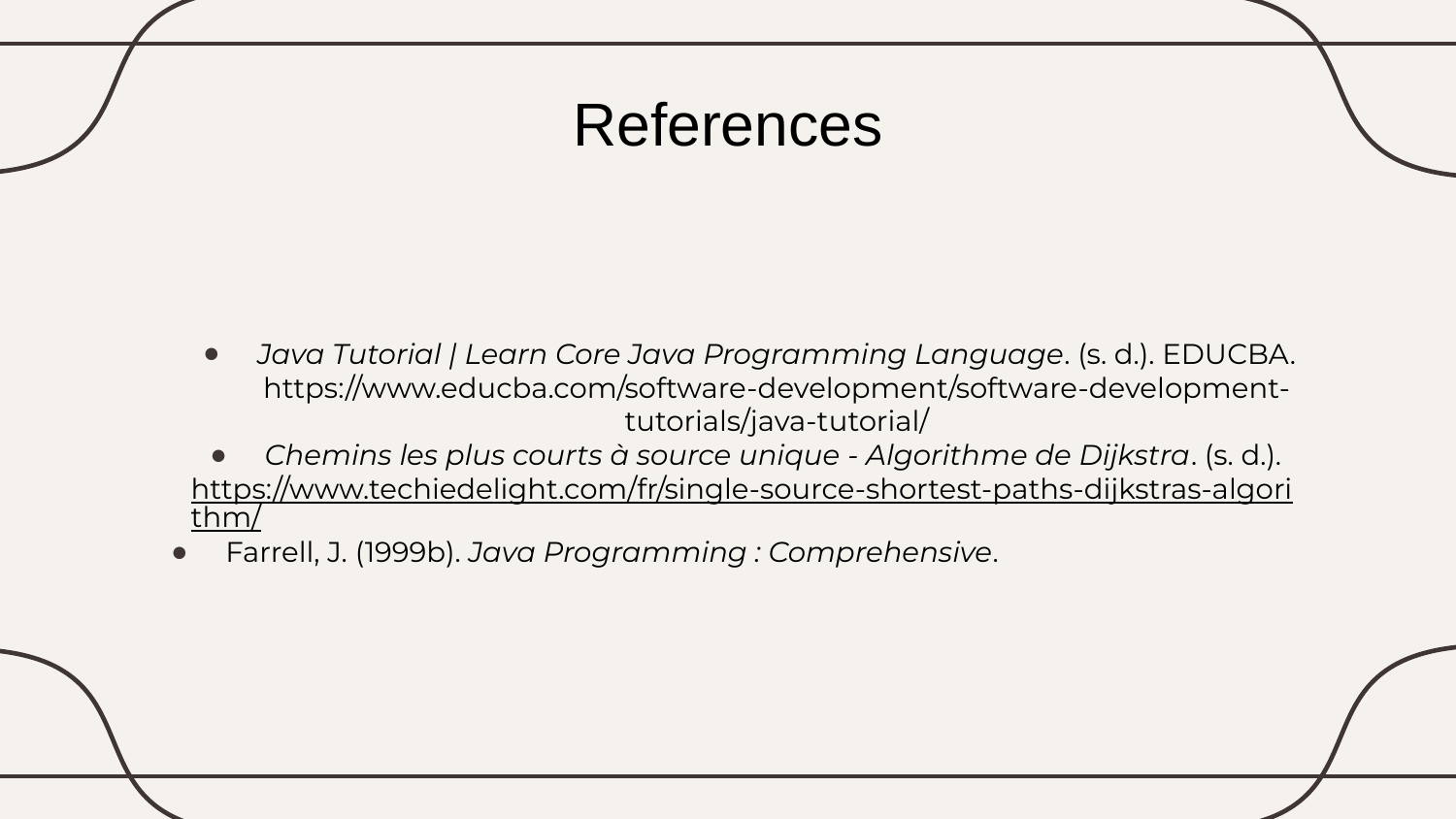

# References
Java Tutorial | Learn Core Java Programming Language. (s. d.). EDUCBA. https://www.educba.com/software-development/software-development-tutorials/java-tutorial/
Chemins les plus courts à source unique - Algorithme de Dijkstra. (s. d.). https://www.techiedelight.com/fr/single-source-shortest-paths-dijkstras-algorithm/
Farrell, J. (1999b). Java Programming : Comprehensive.